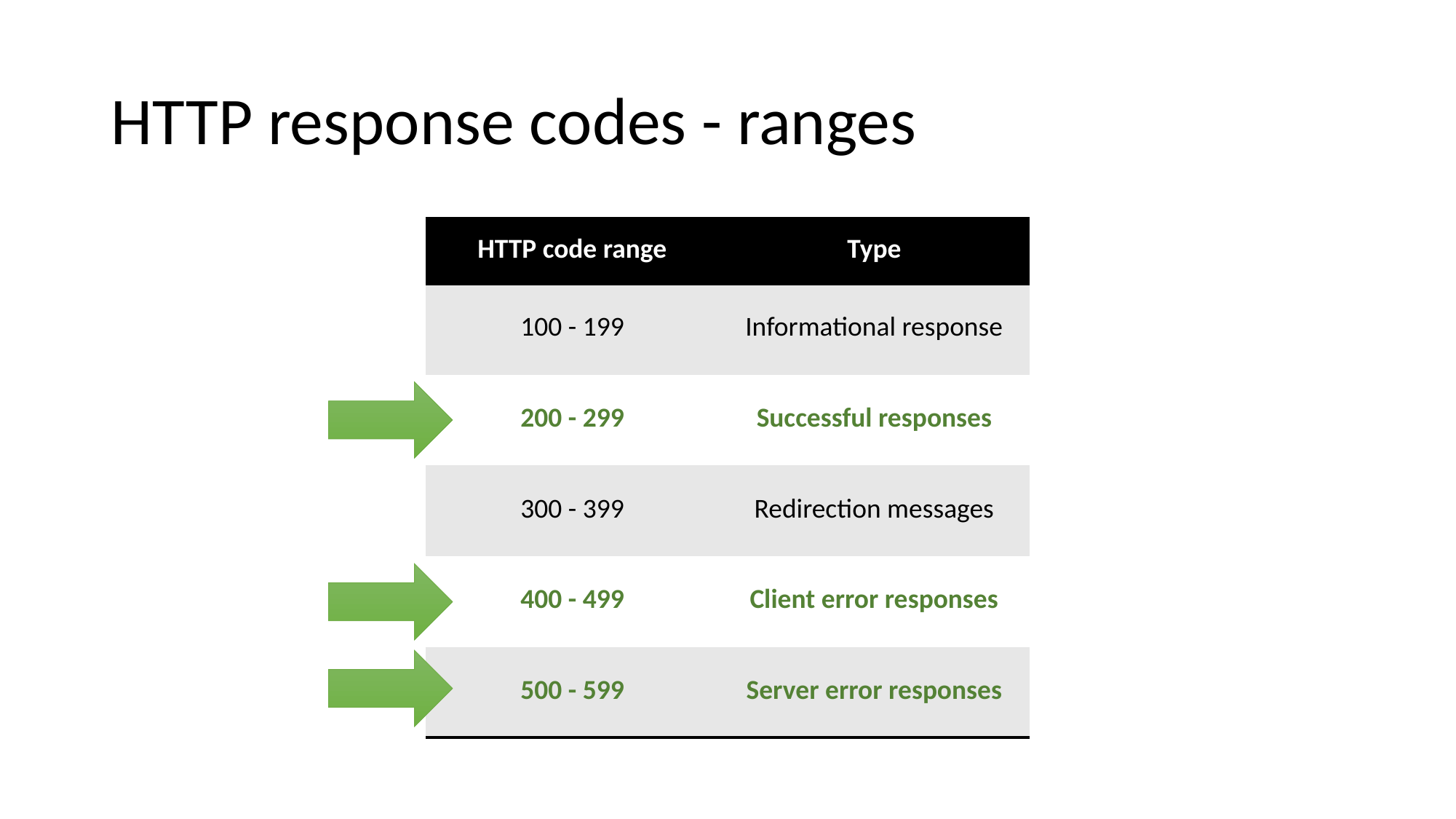

# HTTP response codes - ranges
| HTTP code range | Type |
| --- | --- |
| 100 - 199 | Informational response |
| 200 - 299 | Successful responses |
| 300 - 399 | Redirection messages |
| 400 - 499 | Client error responses |
| 500 - 599 | Server error responses |